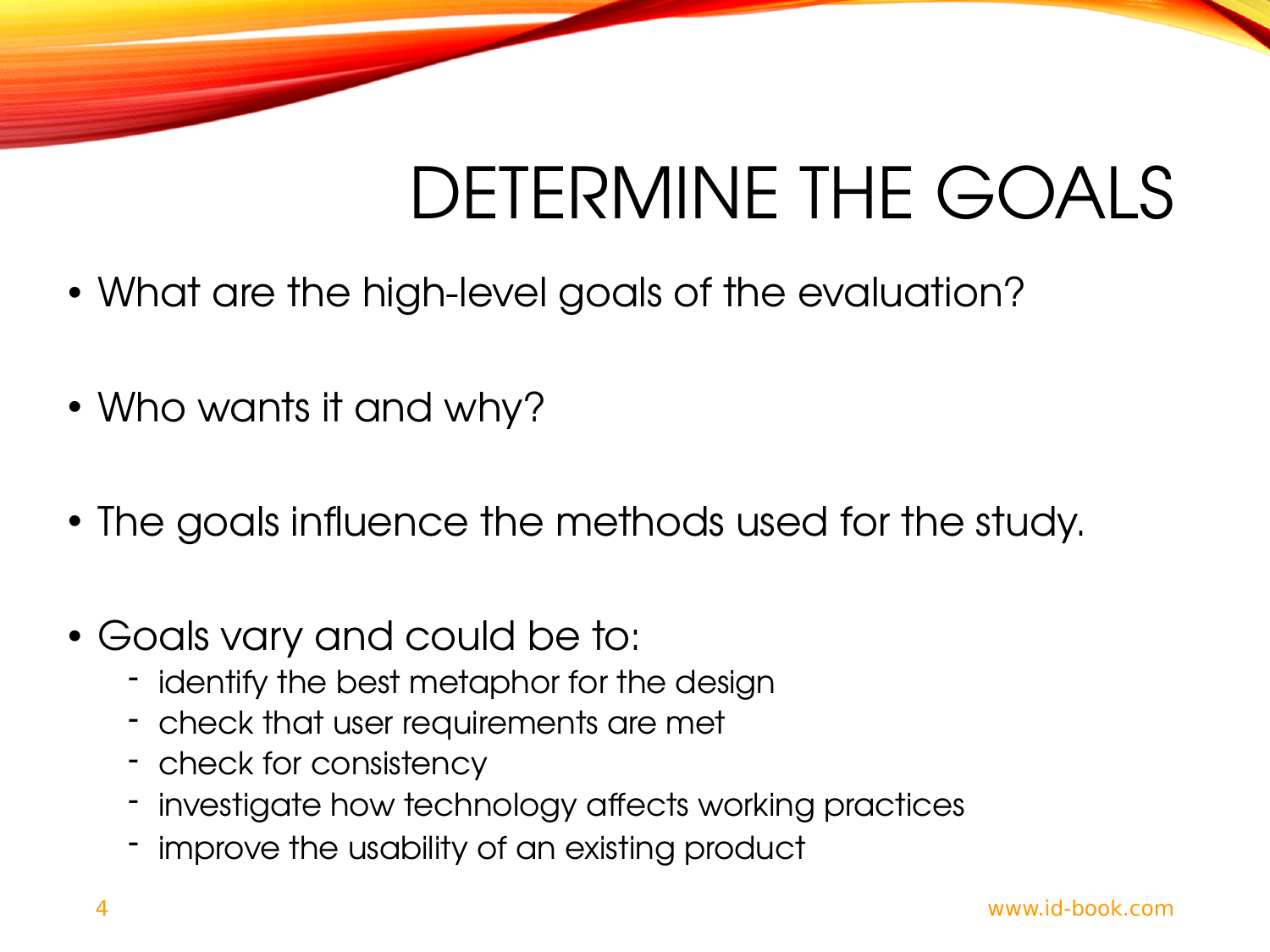

# Determine the goals
What are the high-level goals of the evaluation?

Who wants it and why?

The goals influence the methods used for the study.

Goals vary and could be to:
identify the best metaphor for the design
check that user requirements are met
check for consistency
investigate how technology affects working practices
improve the usability of an existing product
4
www.id-book.com